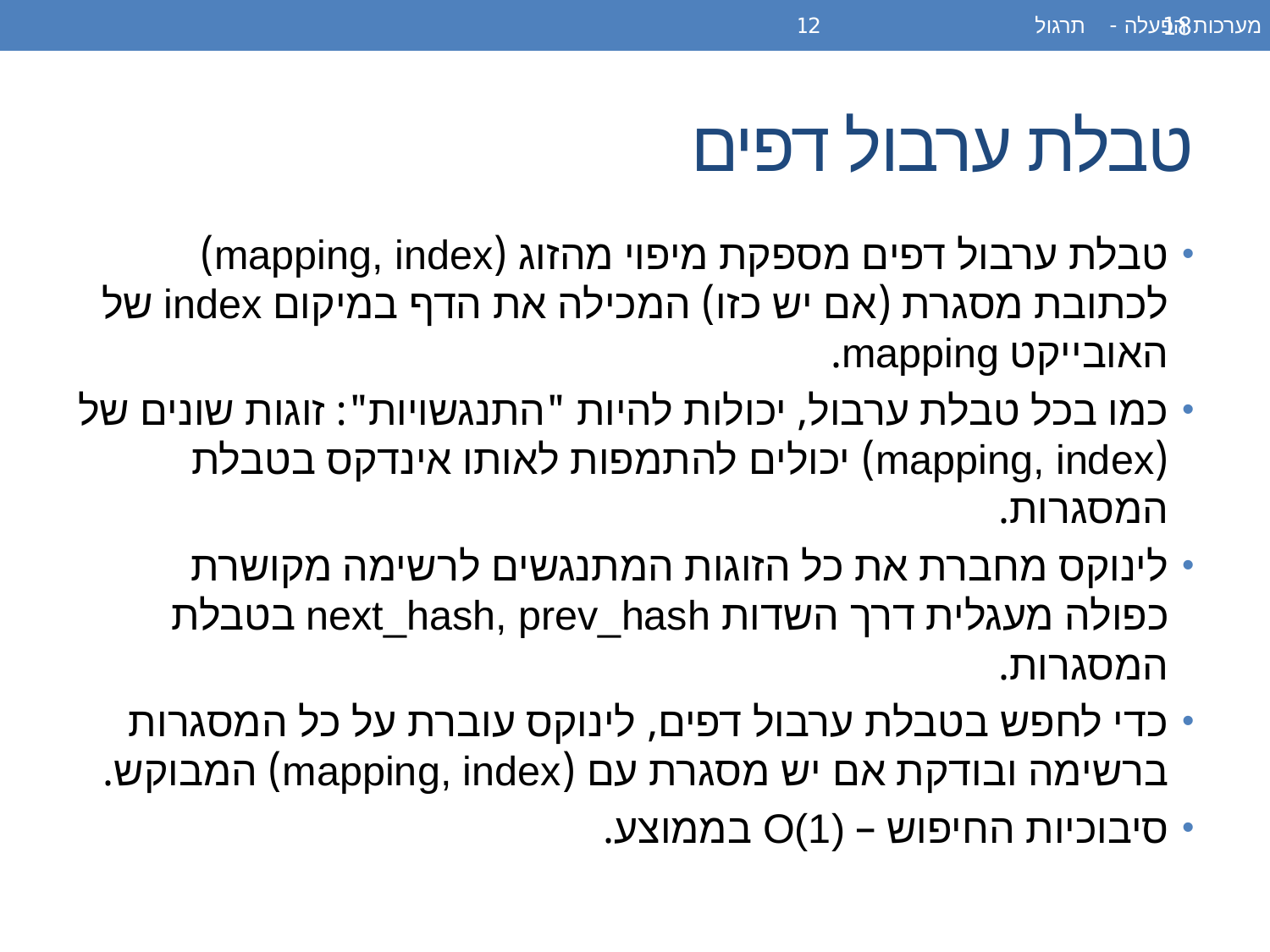

מערכות הפעלה - תרגול 12
18
# טבלת ערבול דפים
טבלת ערבול דפים מספקת מיפוי מהזוג (mapping, index) לכתובת מסגרת (אם יש כזו) המכילה את הדף במיקום index של האובייקט mapping.
כמו בכל טבלת ערבול, יכולות להיות "התנגשויות": זוגות שונים של (mapping, index) יכולים להתמפות לאותו אינדקס בטבלת המסגרות.
לינוקס מחברת את כל הזוגות המתנגשים לרשימה מקושרת כפולה מעגלית דרך השדות next_hash, prev_hash בטבלת המסגרות.
כדי לחפש בטבלת ערבול דפים, לינוקס עוברת על כל המסגרות ברשימה ובודקת אם יש מסגרת עם (mapping, index) המבוקש.
סיבוכיות החיפוש – O(1) בממוצע.